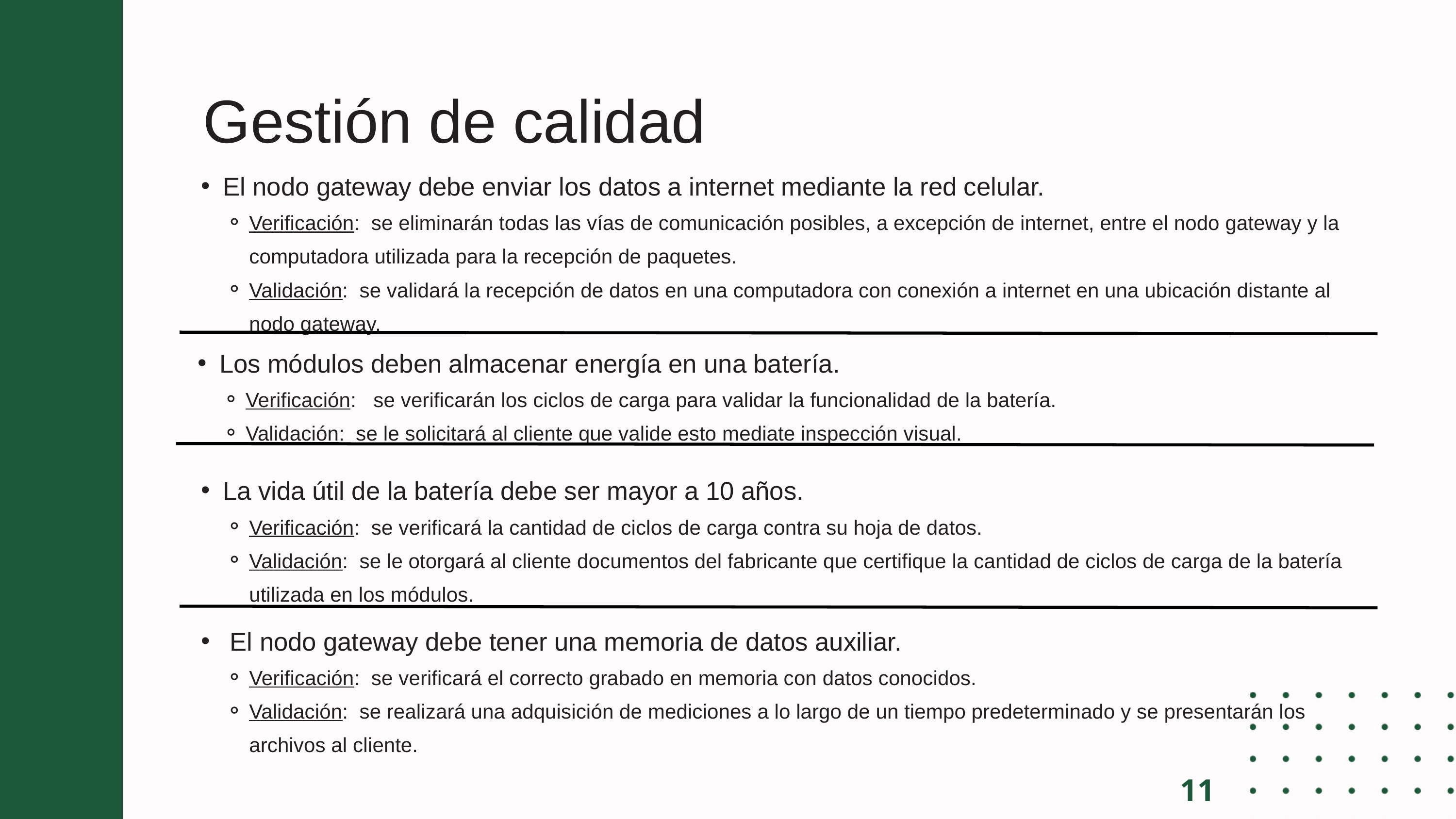

Gestión de calidad
El nodo gateway debe enviar los datos a internet mediante la red celular.
Verificación:  se eliminarán todas las vías de comunicación posibles, a excepción de internet, entre el nodo gateway y la computadora utilizada para la recepción de paquetes.
Validación:  se validará la recepción de datos en una computadora con conexión a internet en una ubicación distante al nodo gateway.
Los módulos deben almacenar energía en una batería.
Verificación:   se verificarán los ciclos de carga para validar la funcionalidad de la batería.
Validación:  se le solicitará al cliente que valide esto mediate inspección visual.
La vida útil de la batería debe ser mayor a 10 años.
Verificación:  se verificará la cantidad de ciclos de carga contra su hoja de datos.
Validación:  se le otorgará al cliente documentos del fabricante que certifique la cantidad de ciclos de carga de la batería utilizada en los módulos.
 El nodo gateway debe tener una memoria de datos auxiliar.
Verificación:  se verificará el correcto grabado en memoria con datos conocidos.
Validación:  se realizará una adquisición de mediciones a lo largo de un tiempo predeterminado y se presentarán los archivos al cliente.

11